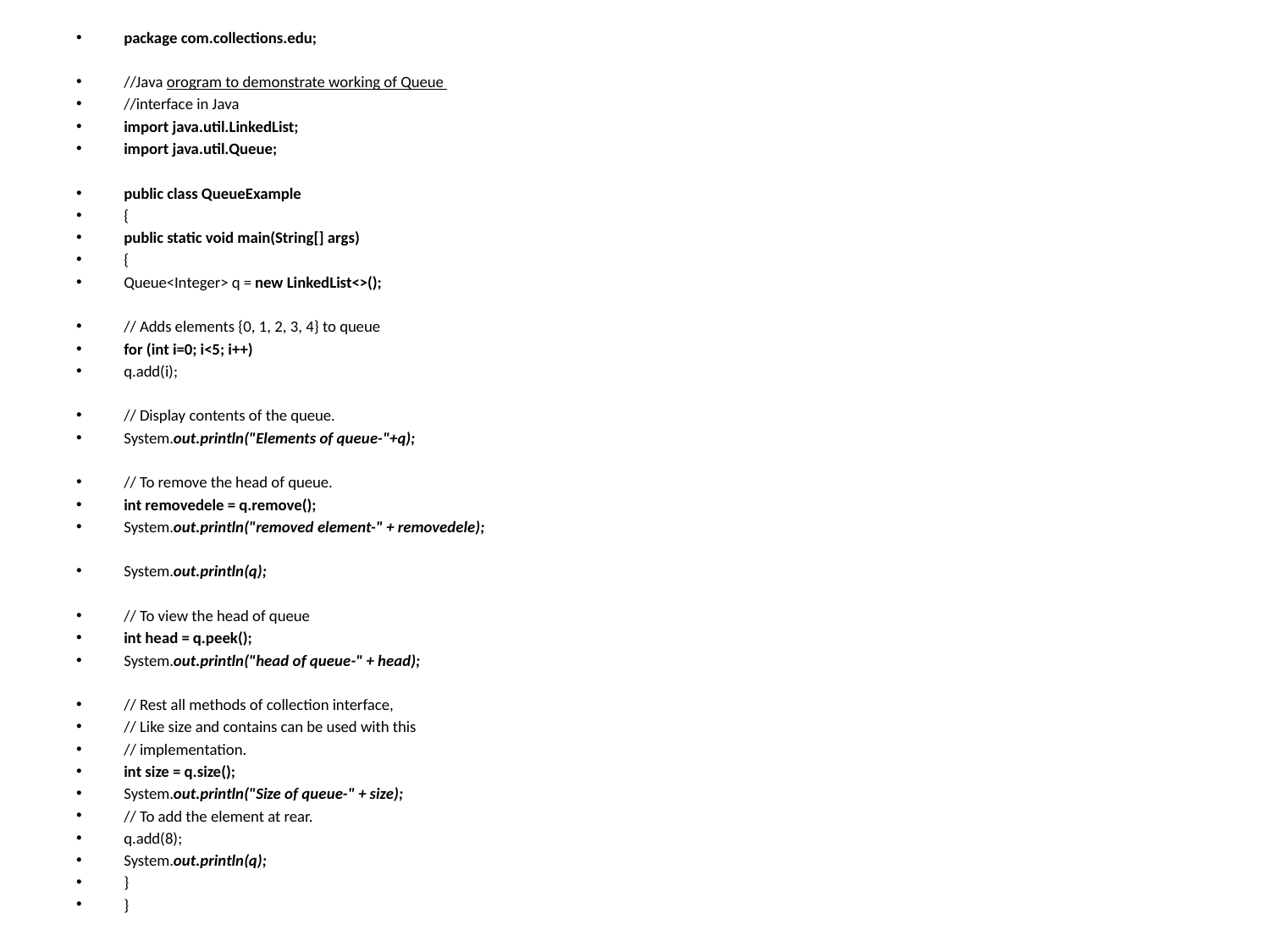

#
package com.collections.edu;

//Java orogram to demonstrate working of Queue
//interface in Java
import java.util.LinkedList;
import java.util.Queue;

public class QueueExample
{
public static void main(String[] args)
{
Queue<Integer> q = new LinkedList<>();

// Adds elements {0, 1, 2, 3, 4} to queue
for (int i=0; i<5; i++)
q.add(i);

// Display contents of the queue.
System.out.println("Elements of queue-"+q);

// To remove the head of queue.
int removedele = q.remove();
System.out.println("removed element-" + removedele);

System.out.println(q);

// To view the head of queue
int head = q.peek();
System.out.println("head of queue-" + head);

// Rest all methods of collection interface,
// Like size and contains can be used with this
// implementation.
int size = q.size();
System.out.println("Size of queue-" + size);
// To add the element at rear.
q.add(8);
System.out.println(q);
}
}